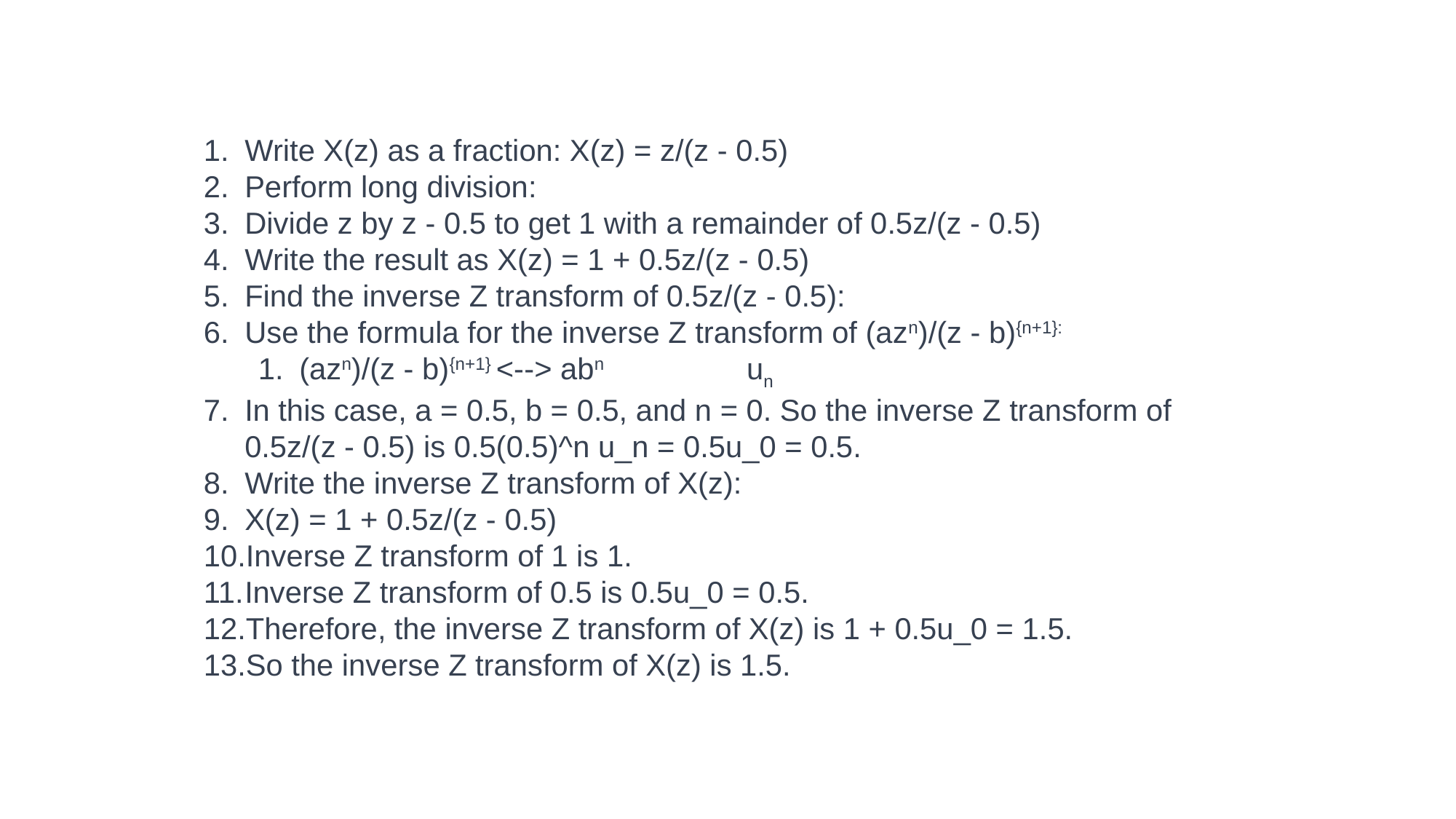

Write X(z) as a fraction: X(z) = z/(z - 0.5)
Perform long division:
Divide z by z - 0.5 to get 1 with a remainder of 0.5z/(z - 0.5)
Write the result as X(z) = 1 + 0.5z/(z - 0.5)
Find the inverse Z transform of 0.5z/(z - 0.5):
Use the formula for the inverse Z transform of (azn)/(z - b){n+1}:
(azn)/(z - b){n+1} <--> abn                             un
In this case, a = 0.5, b = 0.5, and n = 0. So the inverse Z transform of 0.5z/(z - 0.5) is 0.5(0.5)^n u_n = 0.5u_0 = 0.5.
Write the inverse Z transform of X(z):
X(z) = 1 + 0.5z/(z - 0.5)
Inverse Z transform of 1 is 1.
Inverse Z transform of 0.5 is 0.5u_0 = 0.5.
Therefore, the inverse Z transform of X(z) is 1 + 0.5u_0 = 1.5.
So the inverse Z transform of X(z) is 1.5.